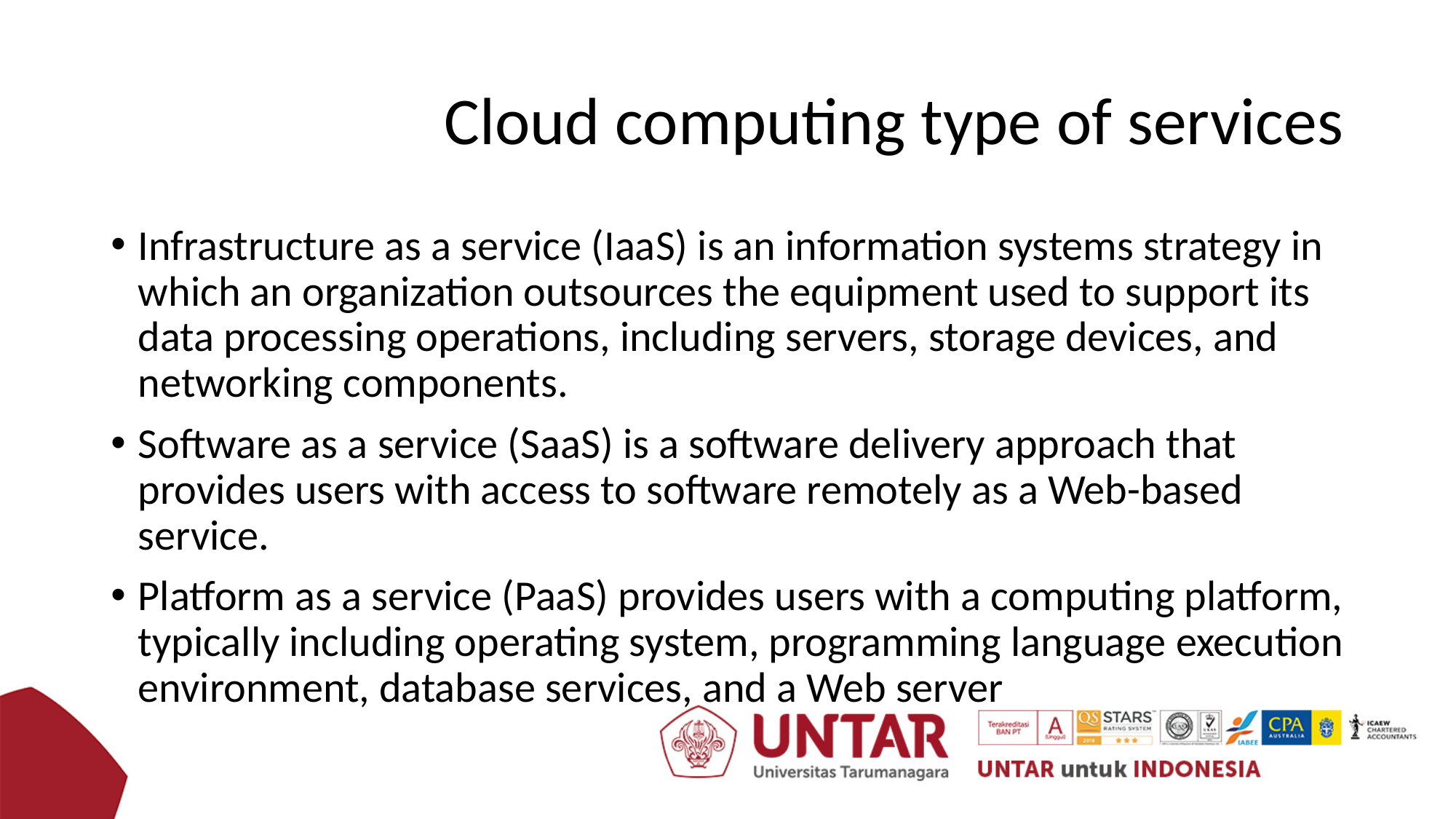

# Cloud computing type of services
Infrastructure as a service (IaaS) is an information systems strategy in which an organization outsources the equipment used to support its data processing operations, including servers, storage devices, and networking components.
Software as a service (SaaS) is a software delivery approach that provides users with access to software remotely as a Web-based service.
Platform as a service (PaaS) provides users with a computing platform, typically including operating system, programming language execution environment, database services, and a Web server